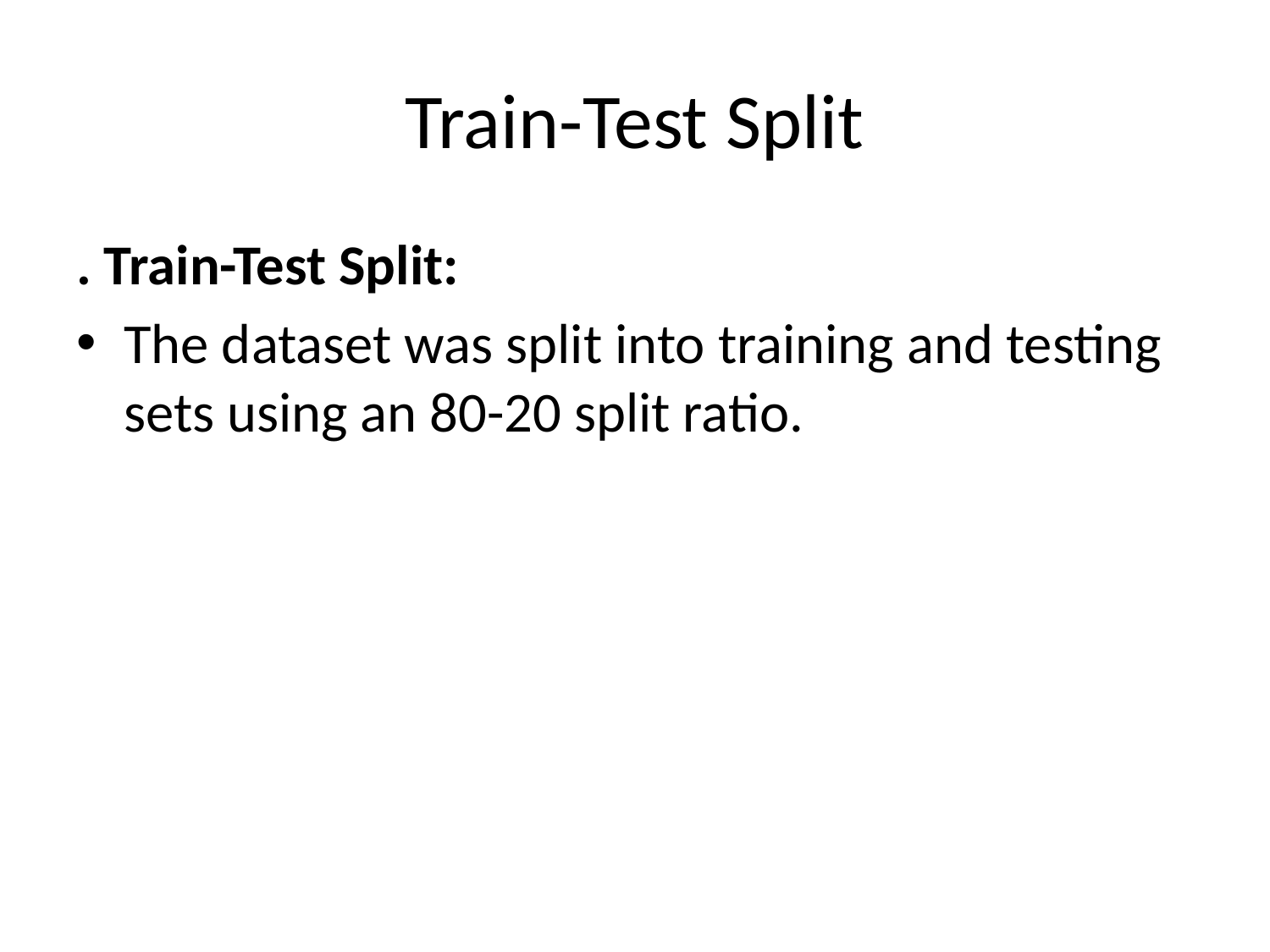

# Train-Test Split
. Train-Test Split:
The dataset was split into training and testing sets using an 80-20 split ratio.